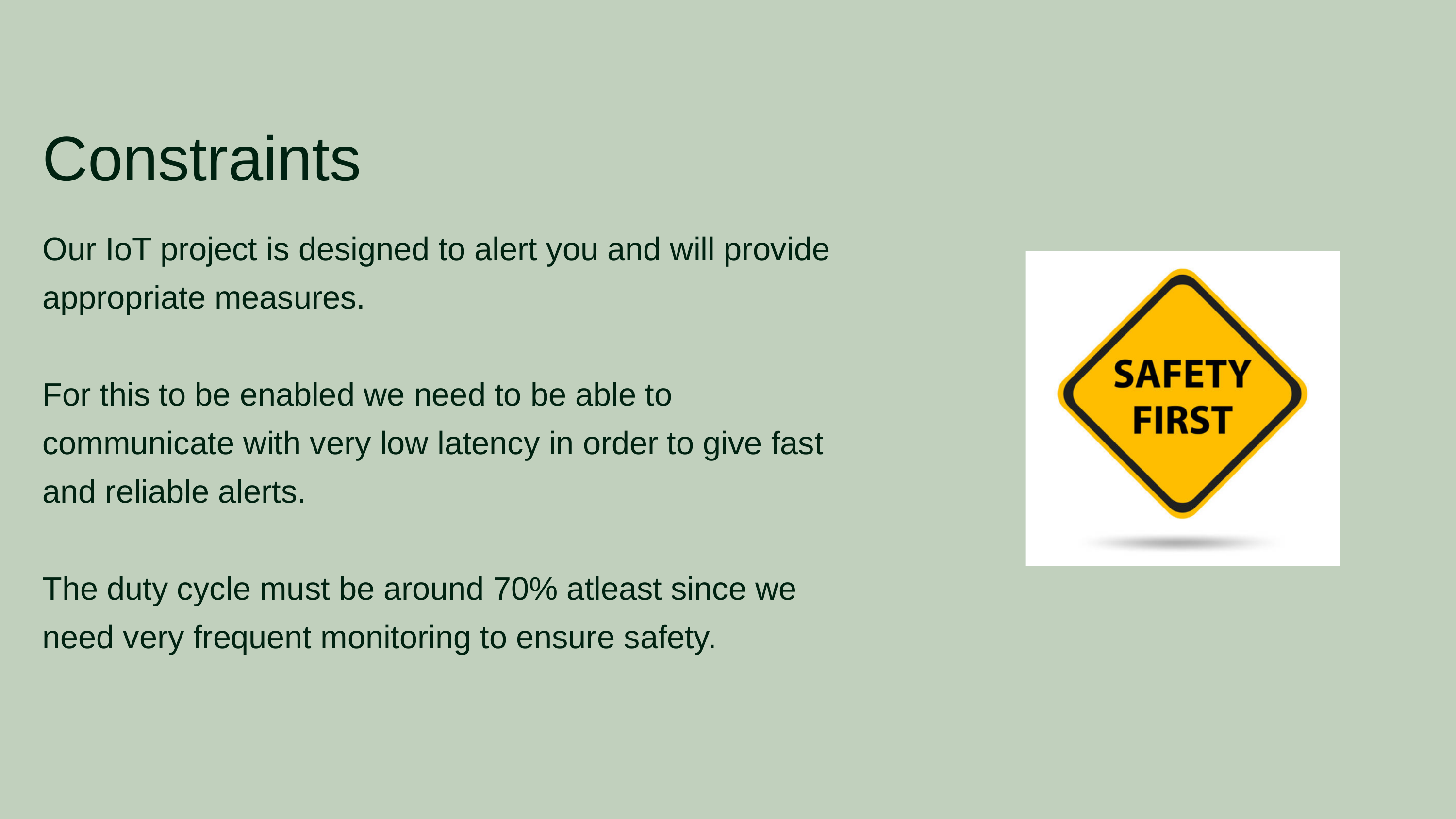

Constraints
Our IoT project is designed to alert you and will provide appropriate measures.

For this to be enabled we need to be able to communicate with very low latency in order to give fast and reliable alerts.

The duty cycle must be around 70% atleast since we need very frequent monitoring to ensure safety.